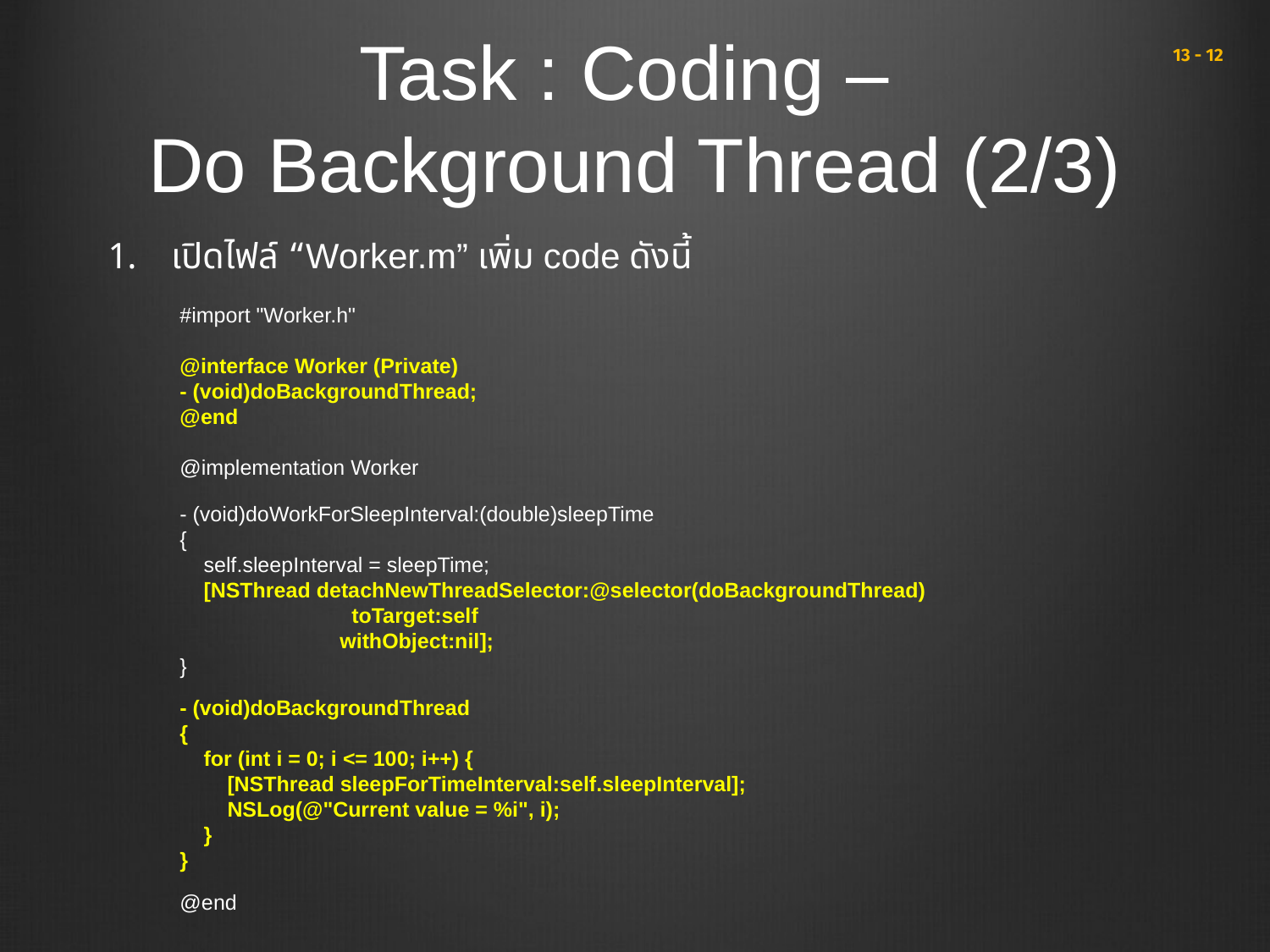

# Task : Coding – Do Background Thread (2/3)
 13 - 12
เปิดไฟล์ “Worker.m” เพิ่ม code ดังนี้
#import "Worker.h"

@interface Worker (Private)
- (void)doBackgroundThread;
@end

@implementation Worker

- (void)doWorkForSleepInterval:(double)sleepTime
{
    self.sleepInterval = sleepTime;
    [NSThread detachNewThreadSelector:@selector(doBackgroundThread)
                             toTarget:self
                           withObject:nil];
}

- (void)doBackgroundThread
{
    for (int i = 0; i <= 100; i++) {
        [NSThread sleepForTimeInterval:self.sleepInterval];
        NSLog(@"Current value = %i", i);
    }
}

@end